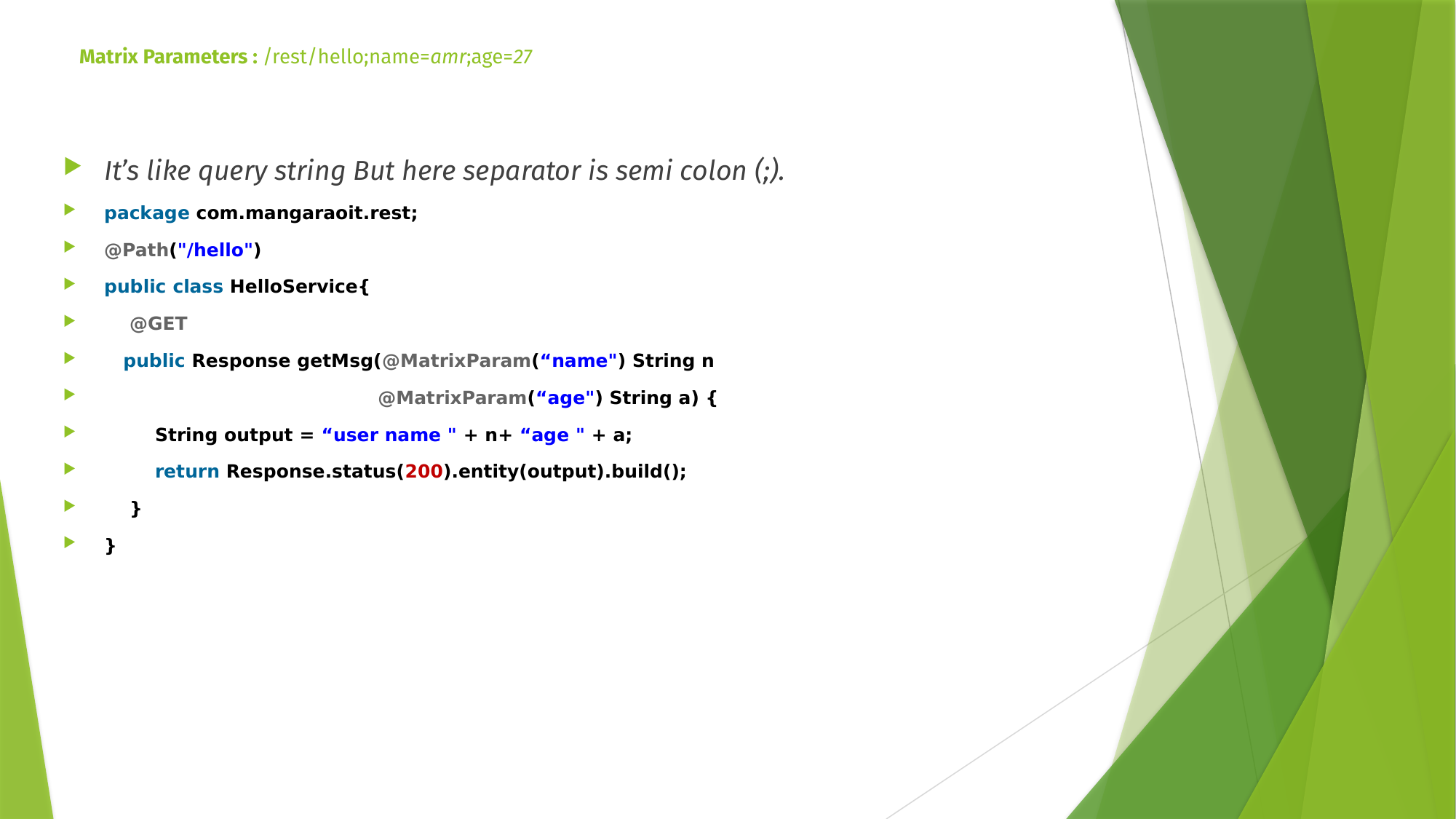

# Matrix Parameters : /rest/hello;name=amr;age=27
It’s like query string But here separator is semi colon (;).
package com.mangaraoit.rest;
@Path("/hello")
public class HelloService{
    @GET
   public Response getMsg(@MatrixParam(“name") String n
                                           @MatrixParam(“age") String a) {
        String output = “user name " + n+ “age " + a;
        return Response.status(200).entity(output).build();
    }
}